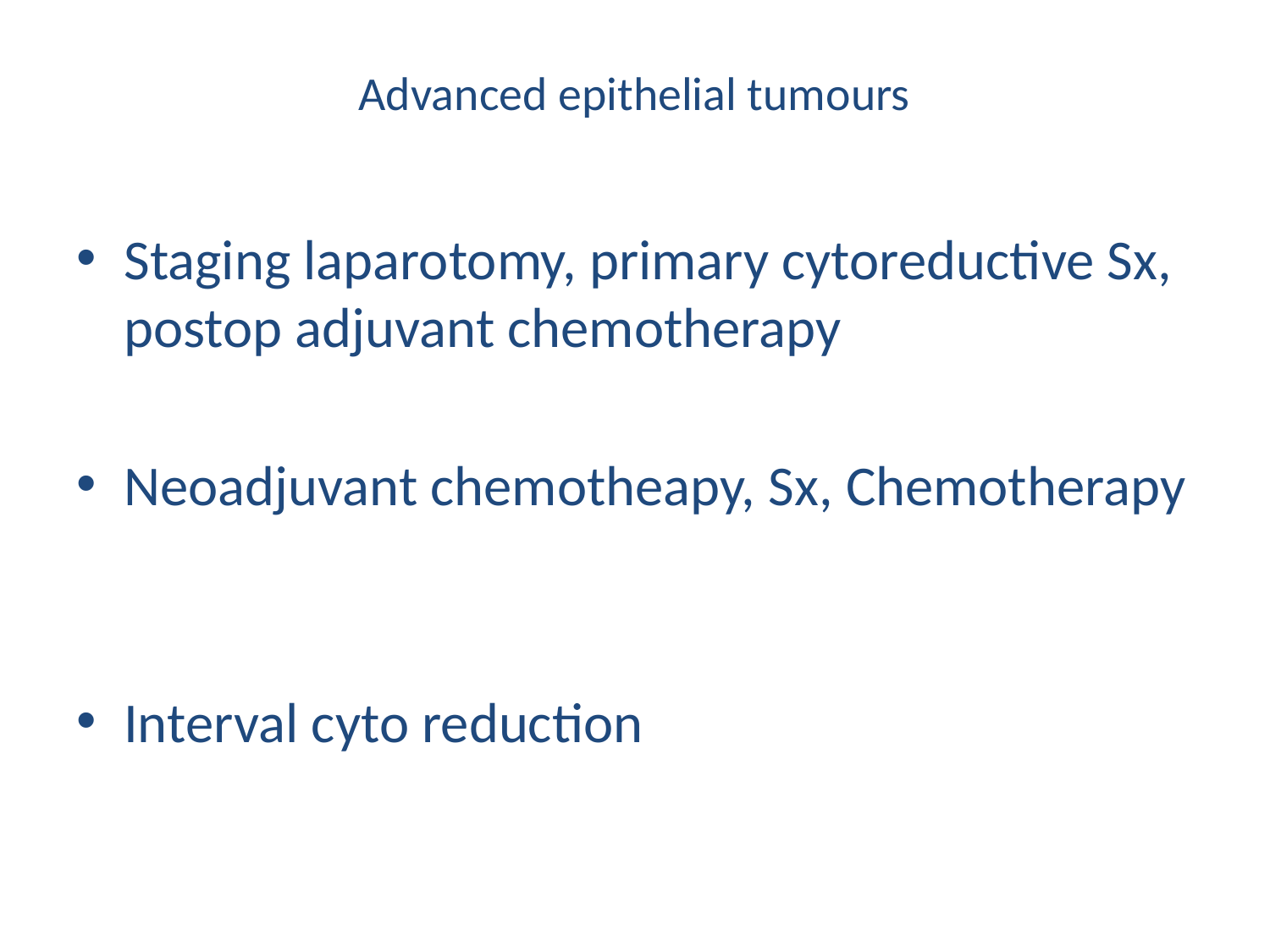

# Advanced epithelial tumours

Staging laparotomy, primary cytoreductive Sx, postop adjuvant chemotherapy

Neoadjuvant chemotheapy, Sx, Chemotherapy

Interval cyto reduction